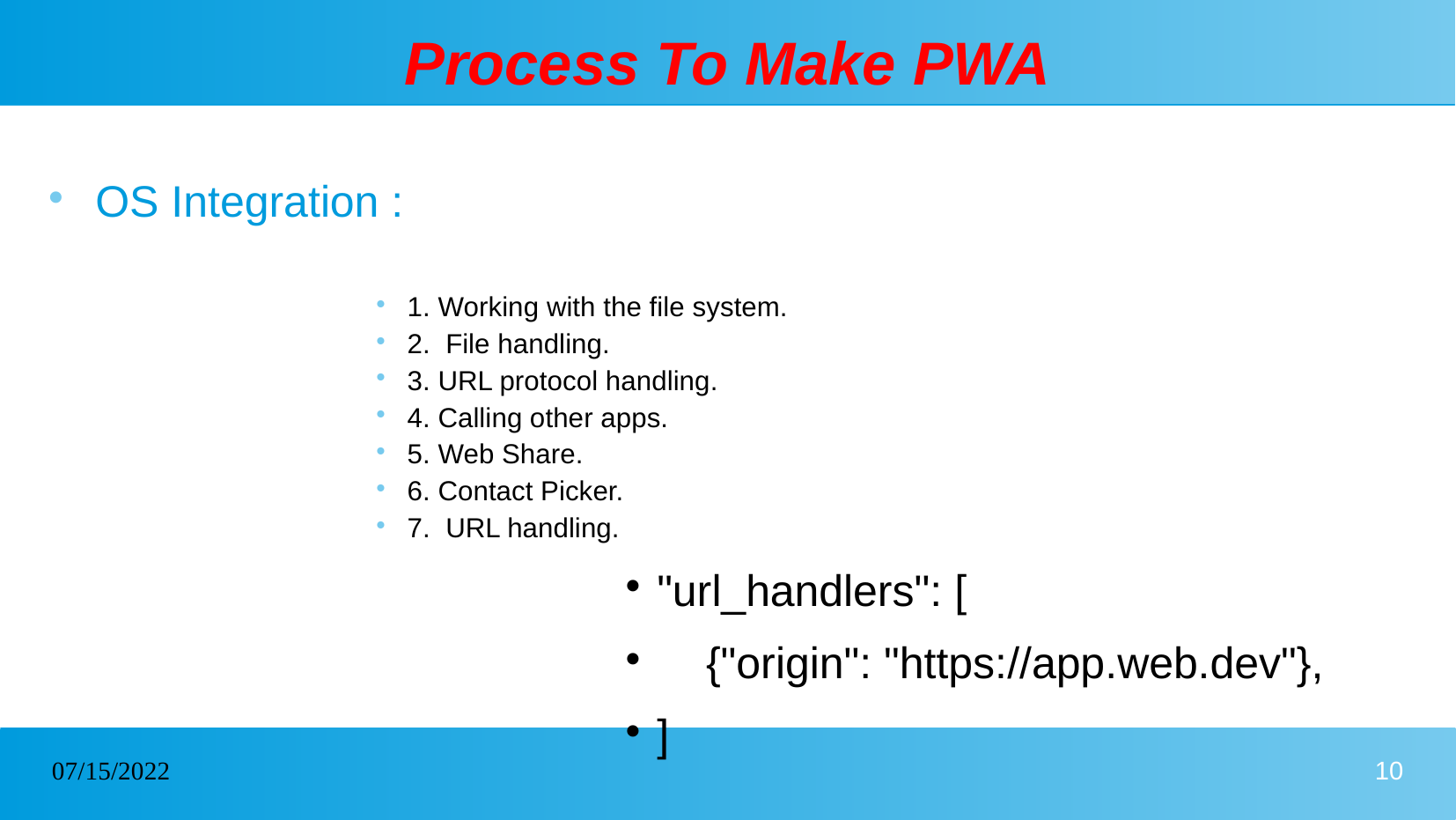

# Process To Make PWA
OS Integration :

1. Working with the file system.
2.  File handling.
3. URL protocol handling.
4. Calling other apps.
5. Web Share.
6. Contact Picker.
7.  URL handling.
"url_handlers": [
    {"origin": "https://app.web.dev"},
]
07/15/2022
10